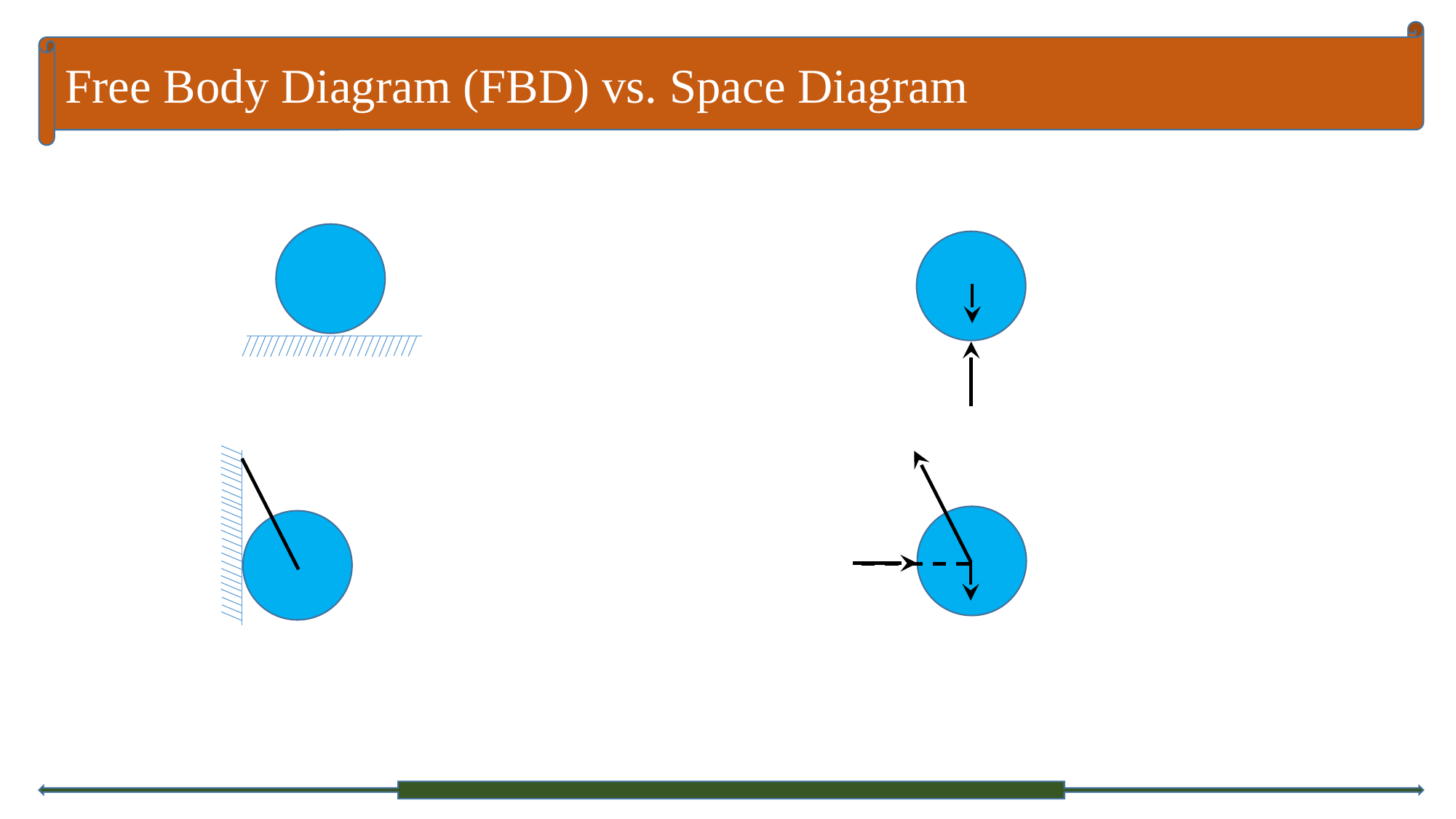

Free Body Diagram (FBD) vs. Space Diagram